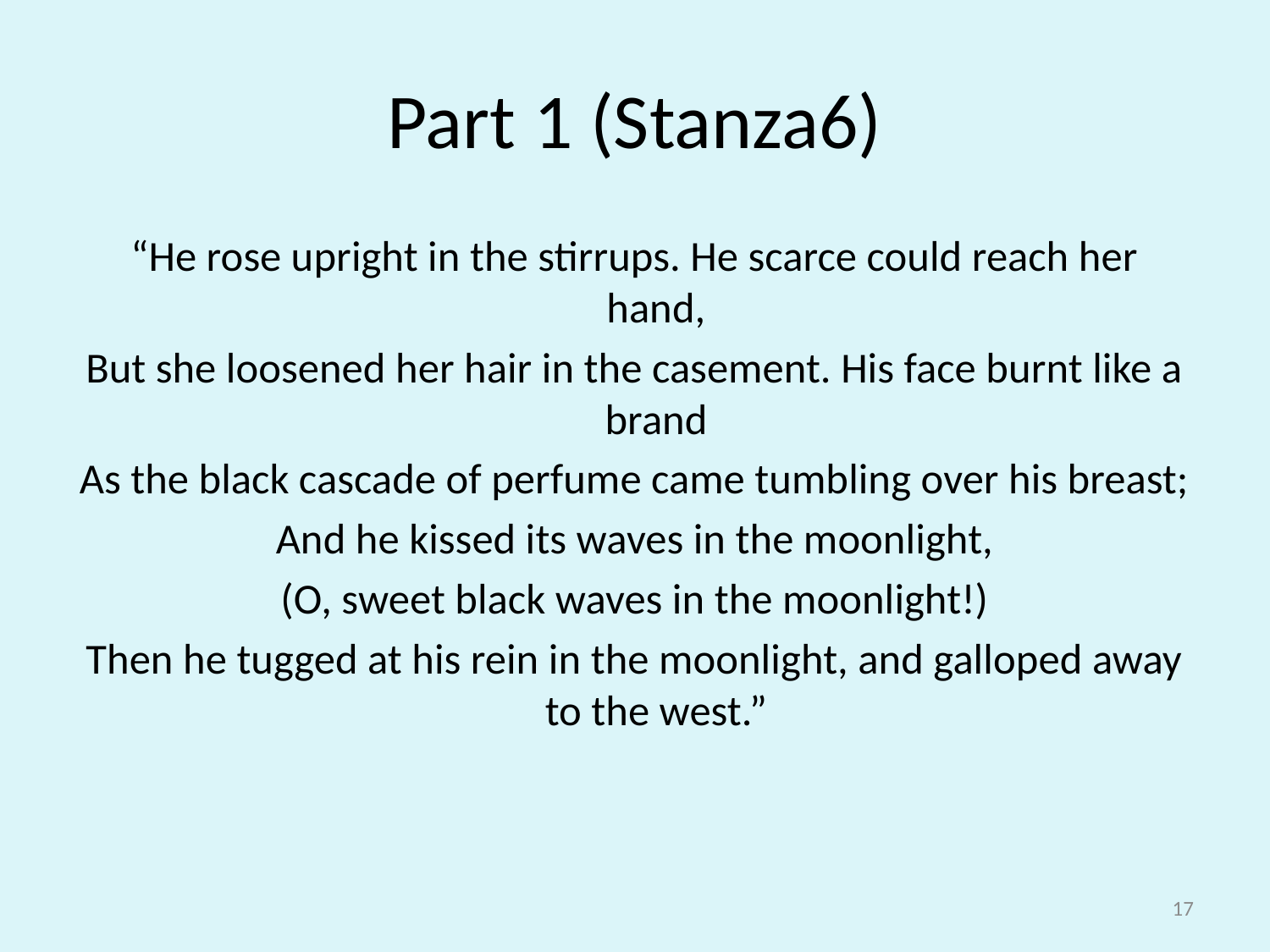

# Part 1 (Stanza6)
“He rose upright in the stirrups. He scarce could reach her hand,
But she loosened her hair in the casement. His face burnt like a brand
As the black cascade of perfume came tumbling over his breast;
And he kissed its waves in the moonlight,
(O, sweet black waves in the moonlight!)
Then he tugged at his rein in the moonlight, and galloped away to the west.”

17